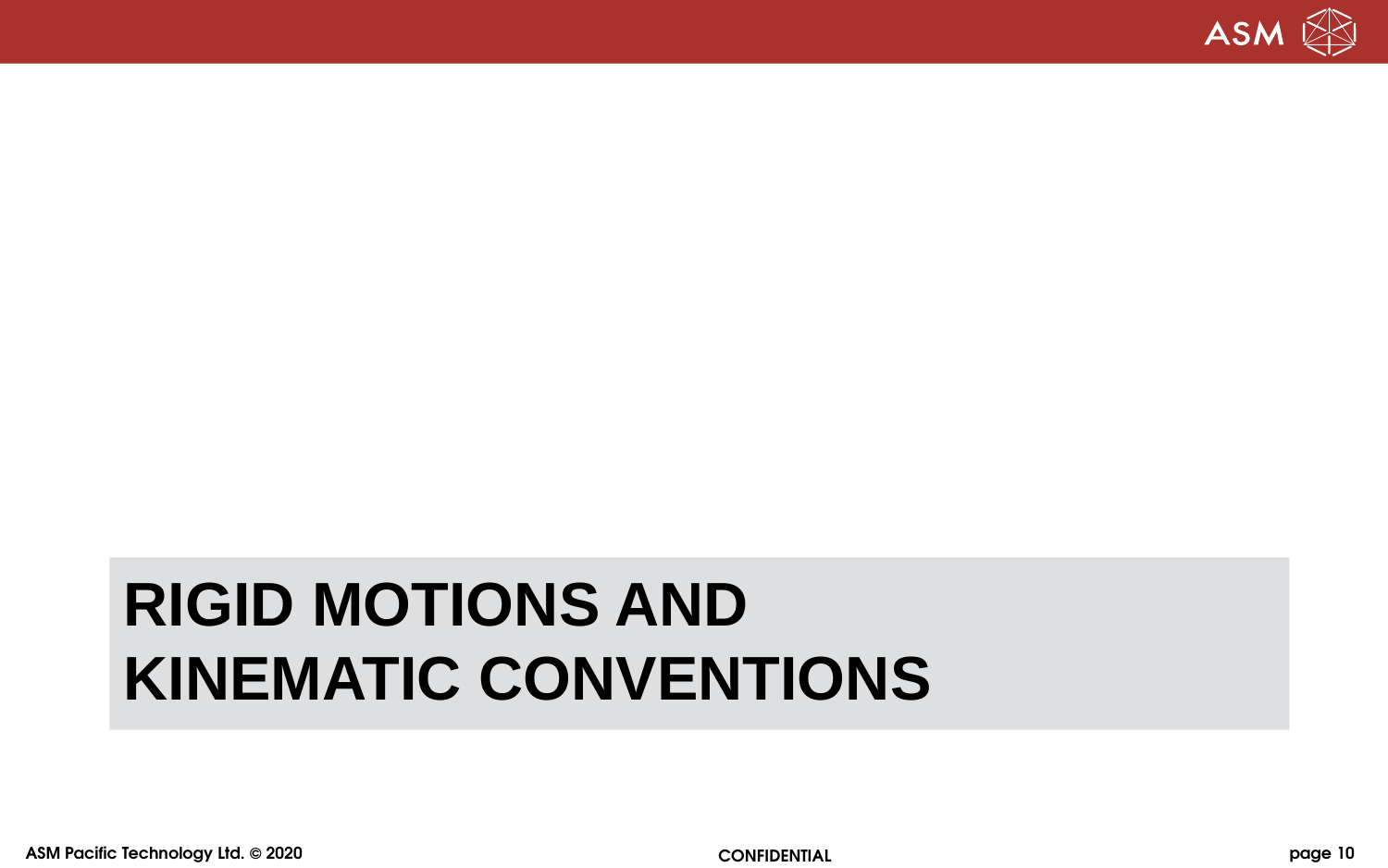

# RIGID MOTIONS and kinematic conventions
ASM Pacific Technology Ltd. © 2020
CONFIDENTIAL